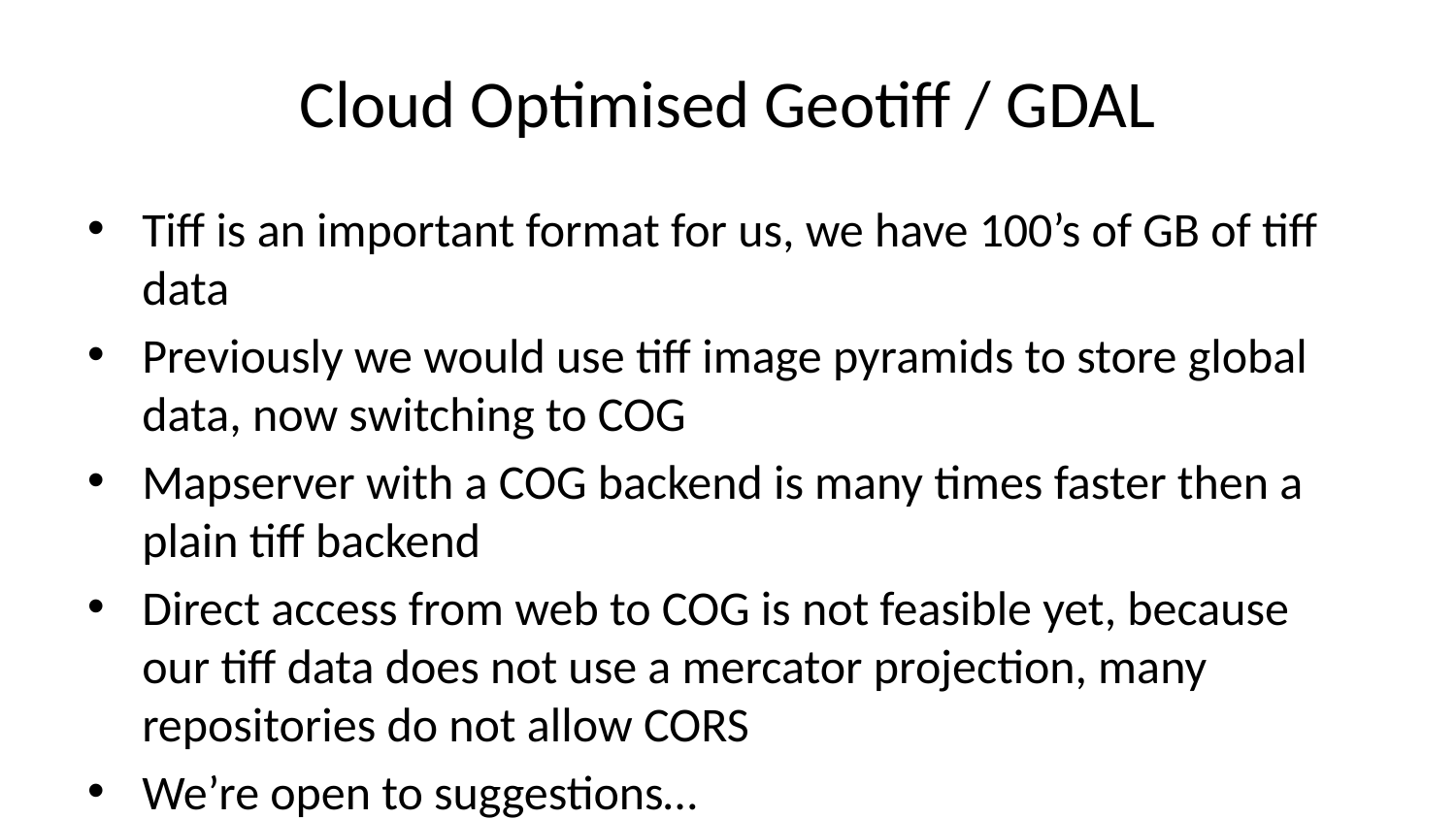

# Cloud Optimised Geotiff / GDAL
Tiff is an important format for us, we have 100’s of GB of tiff data
Previously we would use tiff image pyramids to store global data, now switching to COG
Mapserver with a COG backend is many times faster then a plain tiff backend
Direct access from web to COG is not feasible yet, because our tiff data does not use a mercator projection, many repositories do not allow CORS
We’re open to suggestions…